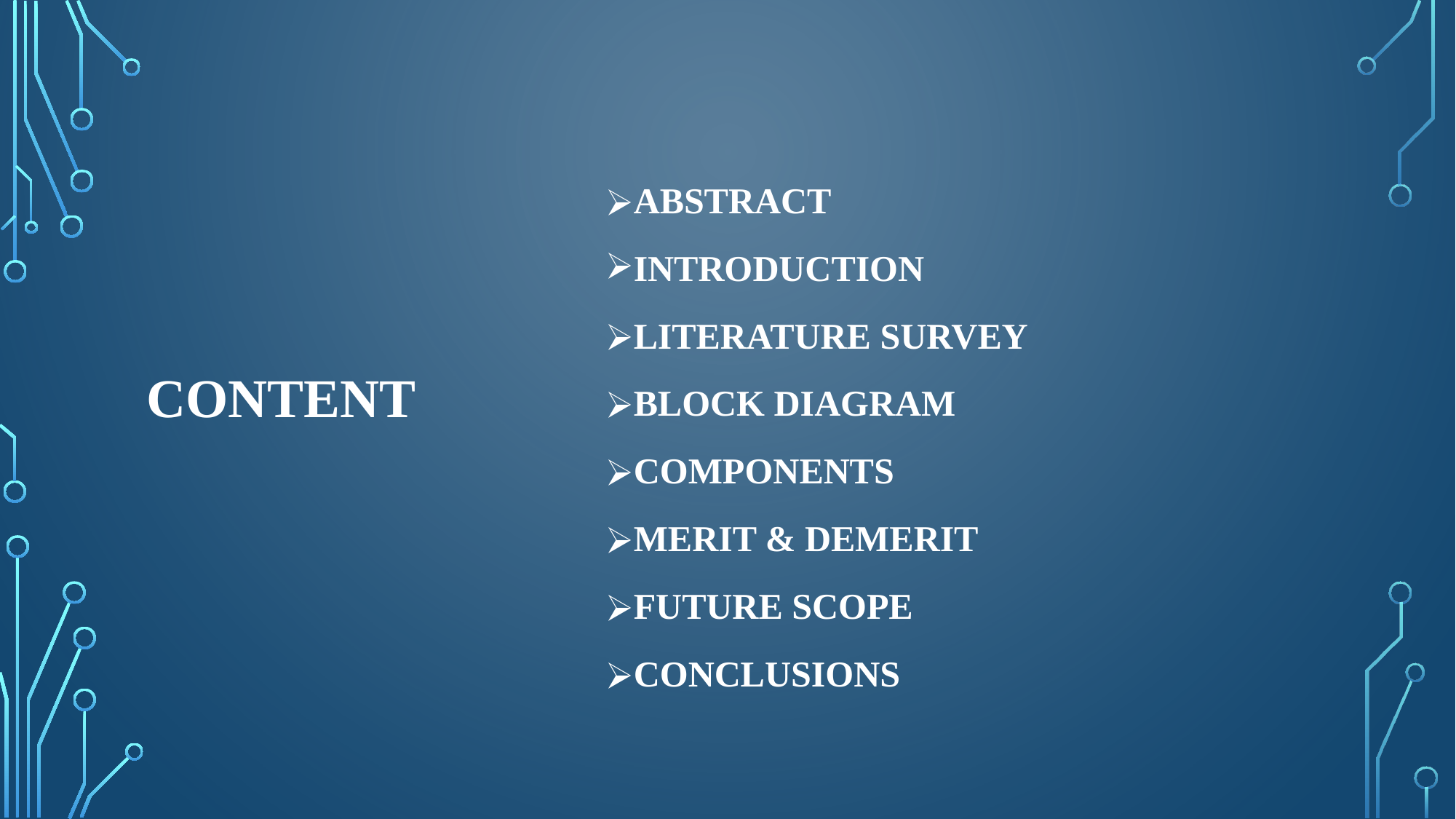

ABSTRACT
INTRODUCTION
LITERATURE SURVEY
BLOCK DIAGRAM
COMPONENTS
MERIT & DEMERIT
FUTURE SCOPE
CONCLUSIONS
# CONTENT